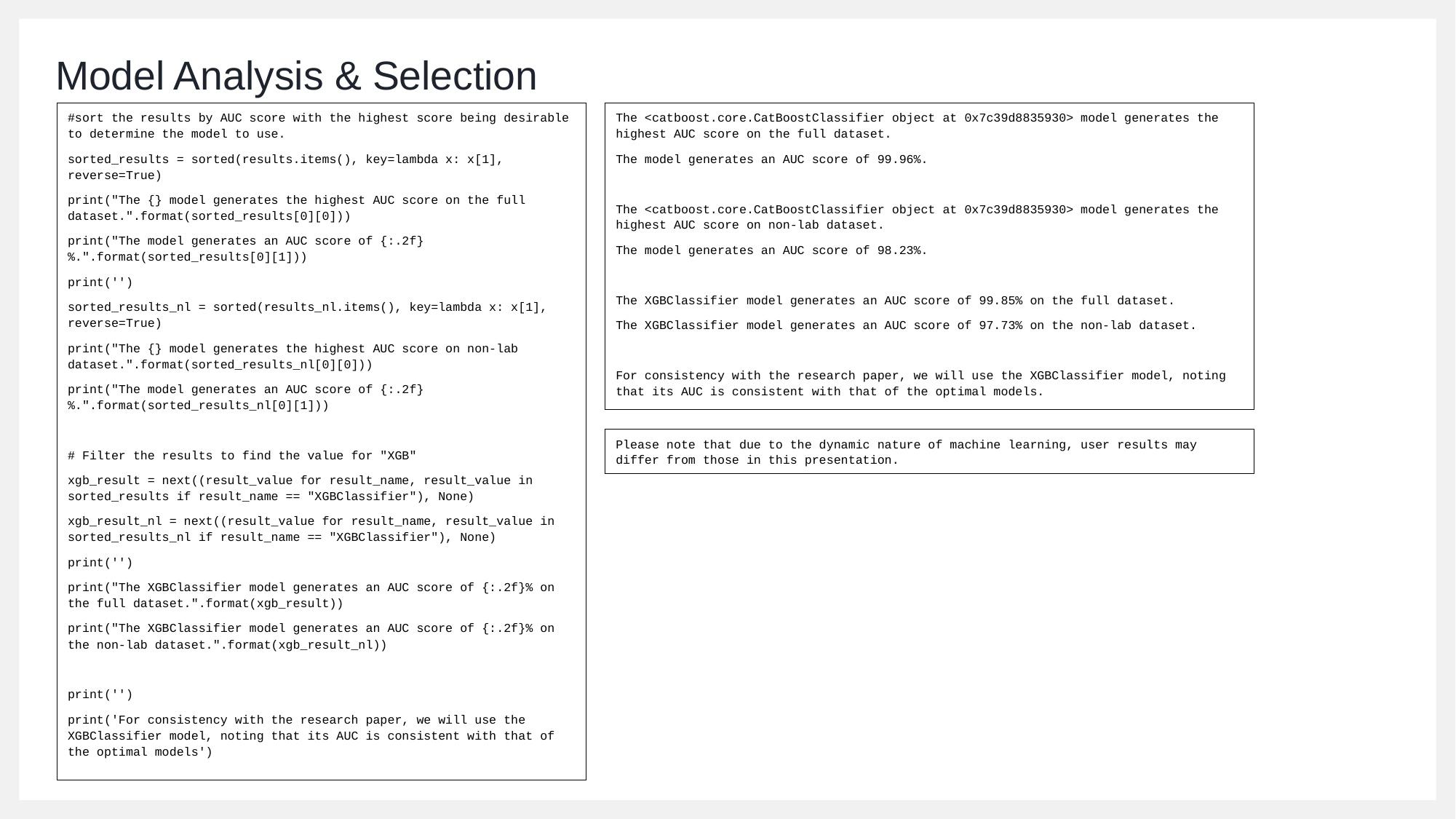

# Model Analysis & Selection
#sort the results by AUC score with the highest score being desirable to determine the model to use.
sorted_results = sorted(results.items(), key=lambda x: x[1], reverse=True)
print("The {} model generates the highest AUC score on the full dataset.".format(sorted_results[0][0]))
print("The model generates an AUC score of {:.2f}%.".format(sorted_results[0][1]))
print('')
sorted_results_nl = sorted(results_nl.items(), key=lambda x: x[1], reverse=True)
print("The {} model generates the highest AUC score on non-lab dataset.".format(sorted_results_nl[0][0]))
print("The model generates an AUC score of {:.2f}%.".format(sorted_results_nl[0][1]))

# Filter the results to find the value for "XGB"
xgb_result = next((result_value for result_name, result_value in sorted_results if result_name == "XGBClassifier"), None)
xgb_result_nl = next((result_value for result_name, result_value in sorted_results_nl if result_name == "XGBClassifier"), None)
print('')
print("The XGBClassifier model generates an AUC score of {:.2f}% on the full dataset.".format(xgb_result))
print("The XGBClassifier model generates an AUC score of {:.2f}% on the non-lab dataset.".format(xgb_result_nl))

print('')
print('For consistency with the research paper, we will use the XGBClassifier model, noting that its AUC is consistent with that of the optimal models')
The <catboost.core.CatBoostClassifier object at 0x7c39d8835930> model generates the highest AUC score on the full dataset.
The model generates an AUC score of 99.96%.

The <catboost.core.CatBoostClassifier object at 0x7c39d8835930> model generates the highest AUC score on non-lab dataset.
The model generates an AUC score of 98.23%.

The XGBClassifier model generates an AUC score of 99.85% on the full dataset.
The XGBClassifier model generates an AUC score of 97.73% on the non-lab dataset.

For consistency with the research paper, we will use the XGBClassifier model, noting that its AUC is consistent with that of the optimal models.
Please note that due to the dynamic nature of machine learning, user results may differ from those in this presentation.